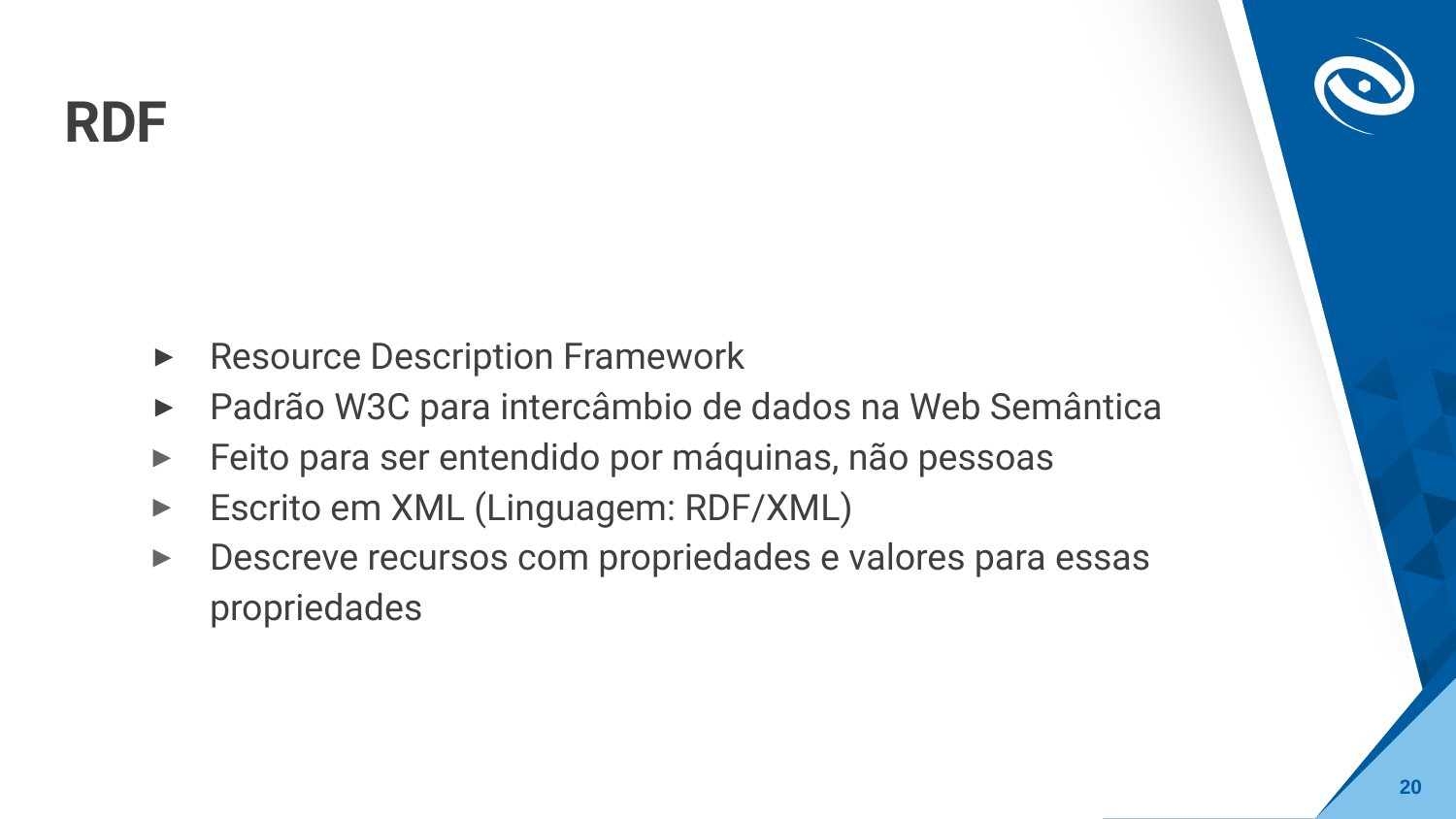

# RDF

Resource Description Framework
Padrão W3C para intercâmbio de dados na Web Semântica
Feito para ser entendido por máquinas, não pessoas
Escrito em XML (Linguagem: RDF/XML)
Descreve recursos com propriedades e valores para essas propriedades
20